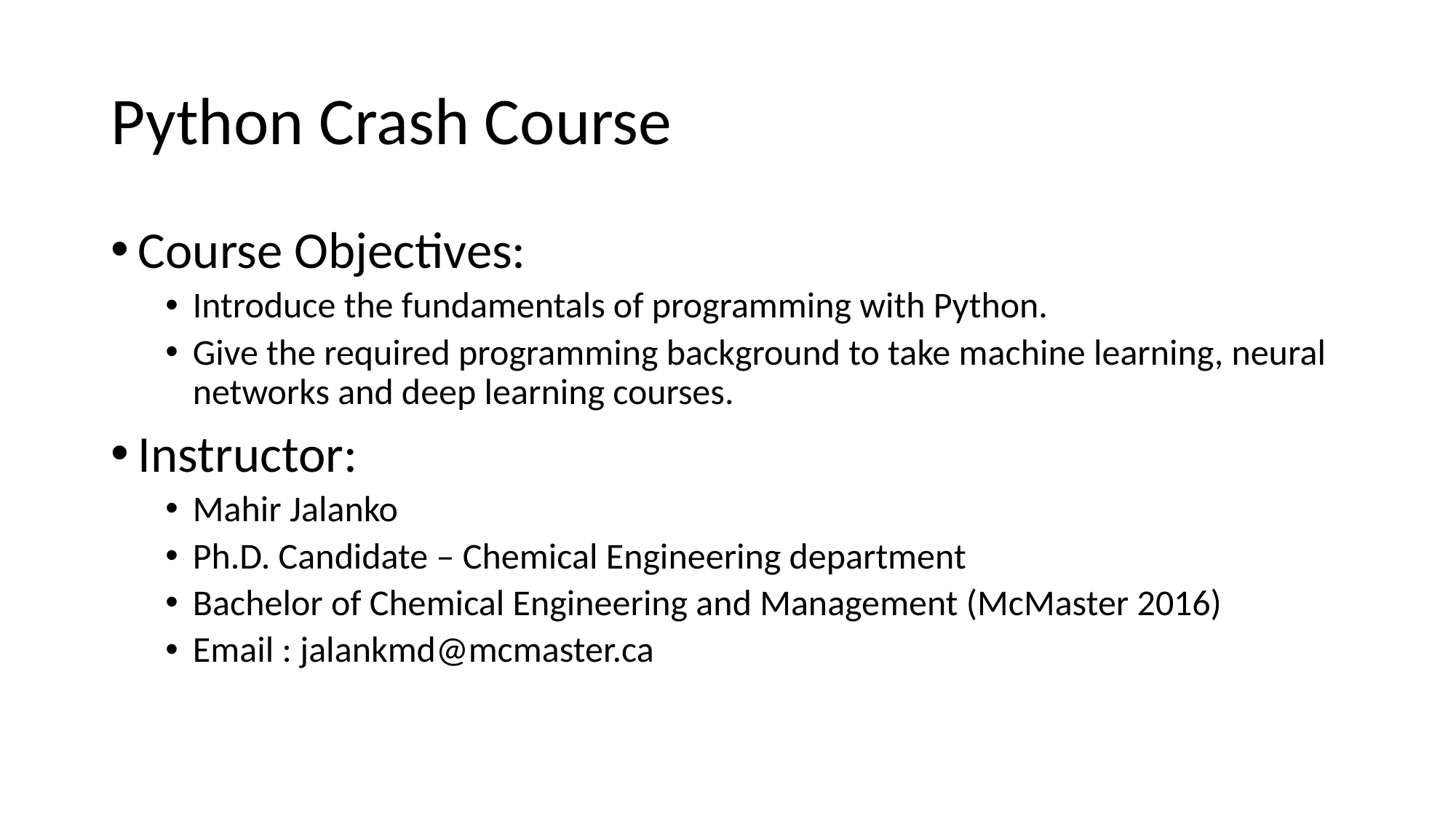

# Python Crash Course
Course Objectives:
Introduce the fundamentals of programming with Python.
Give the required programming background to take machine learning, neural networks and deep learning courses.
Instructor:
Mahir Jalanko
Ph.D. Candidate – Chemical Engineering department
Bachelor of Chemical Engineering and Management (McMaster 2016)
Email : jalankmd@mcmaster.ca